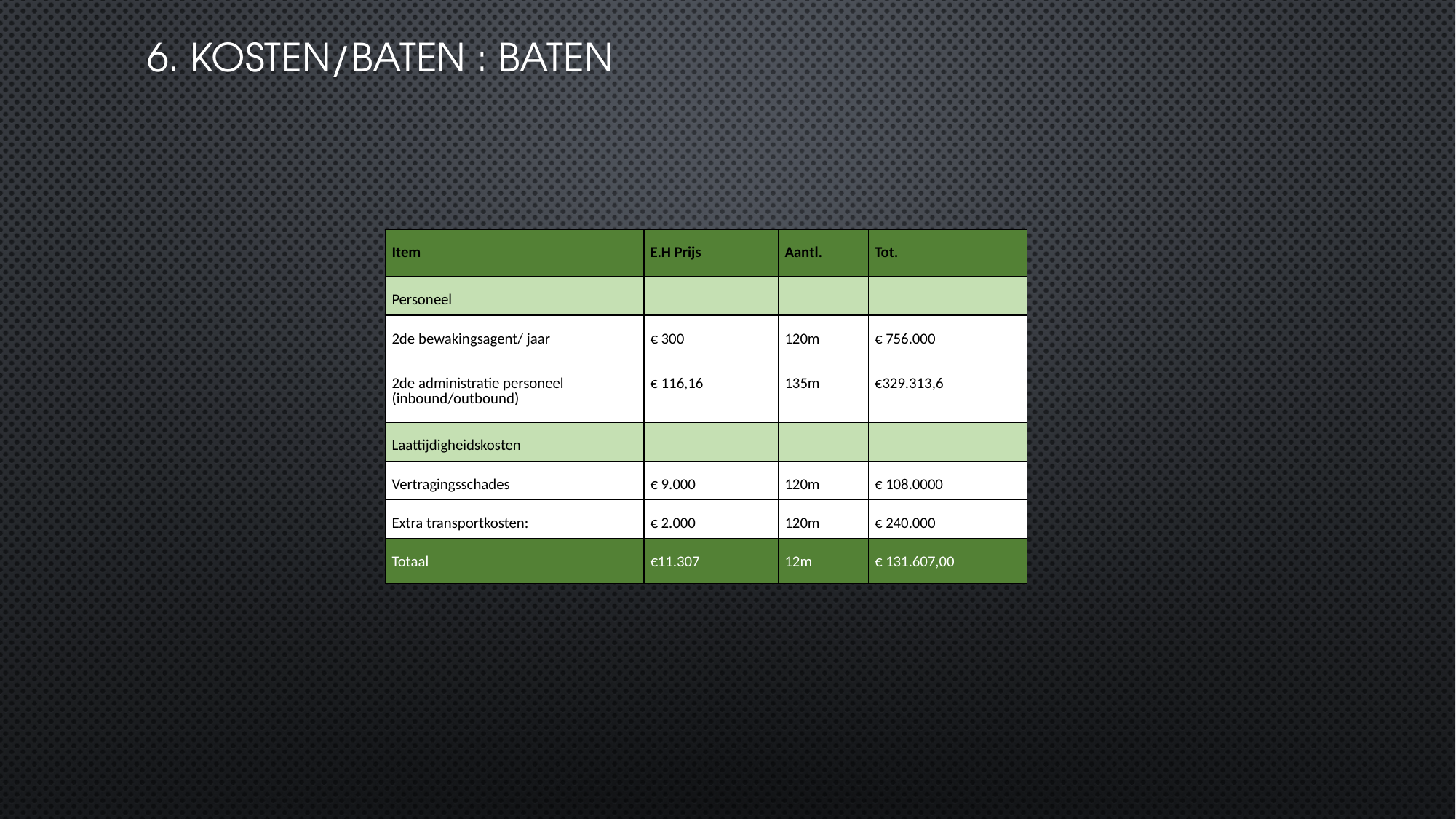

# 6. Kosten/baten : baten
| Item | E.H Prijs | Aantl. | Tot. |
| --- | --- | --- | --- |
| Personeel |  |  |  |
| 2de bewakingsagent/ jaar | € 300 | 120m | € 756.000 |
| 2de administratie personeel (inbound/outbound) | € 116,16 | 135m | €329.313,6 |
| Laattijdigheidskosten |  |  |  |
| Vertragingsschades | € 9.000 | 120m | € 108.0000 |
| Extra transportkosten: | € 2.000 | 120m | € 240.000 |
| Totaal | €11.307 | 12m | € 131.607,00 |